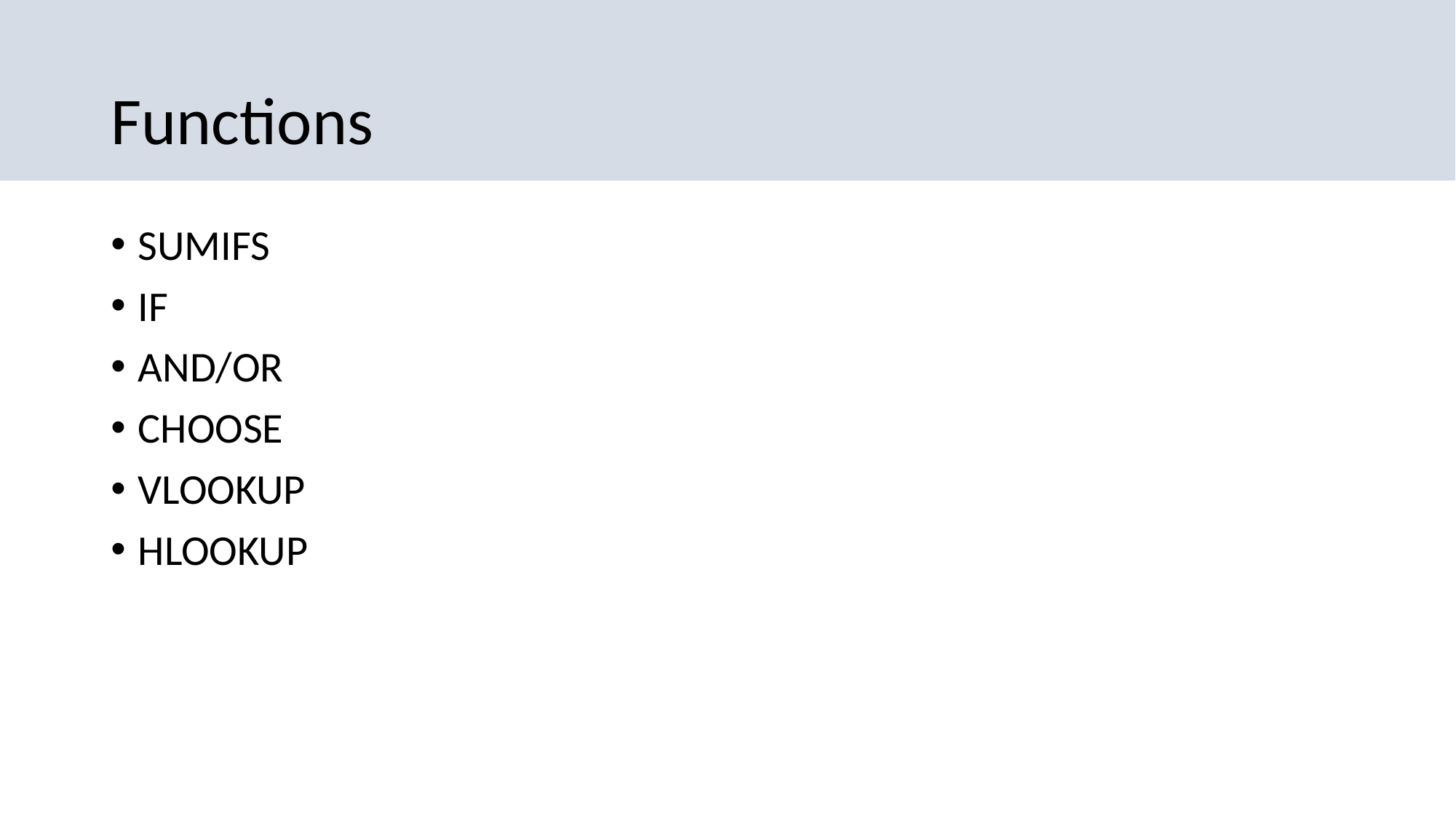

# Functions
SUMIFS
IF
AND/OR
CHOOSE
VLOOKUP
HLOOKUP